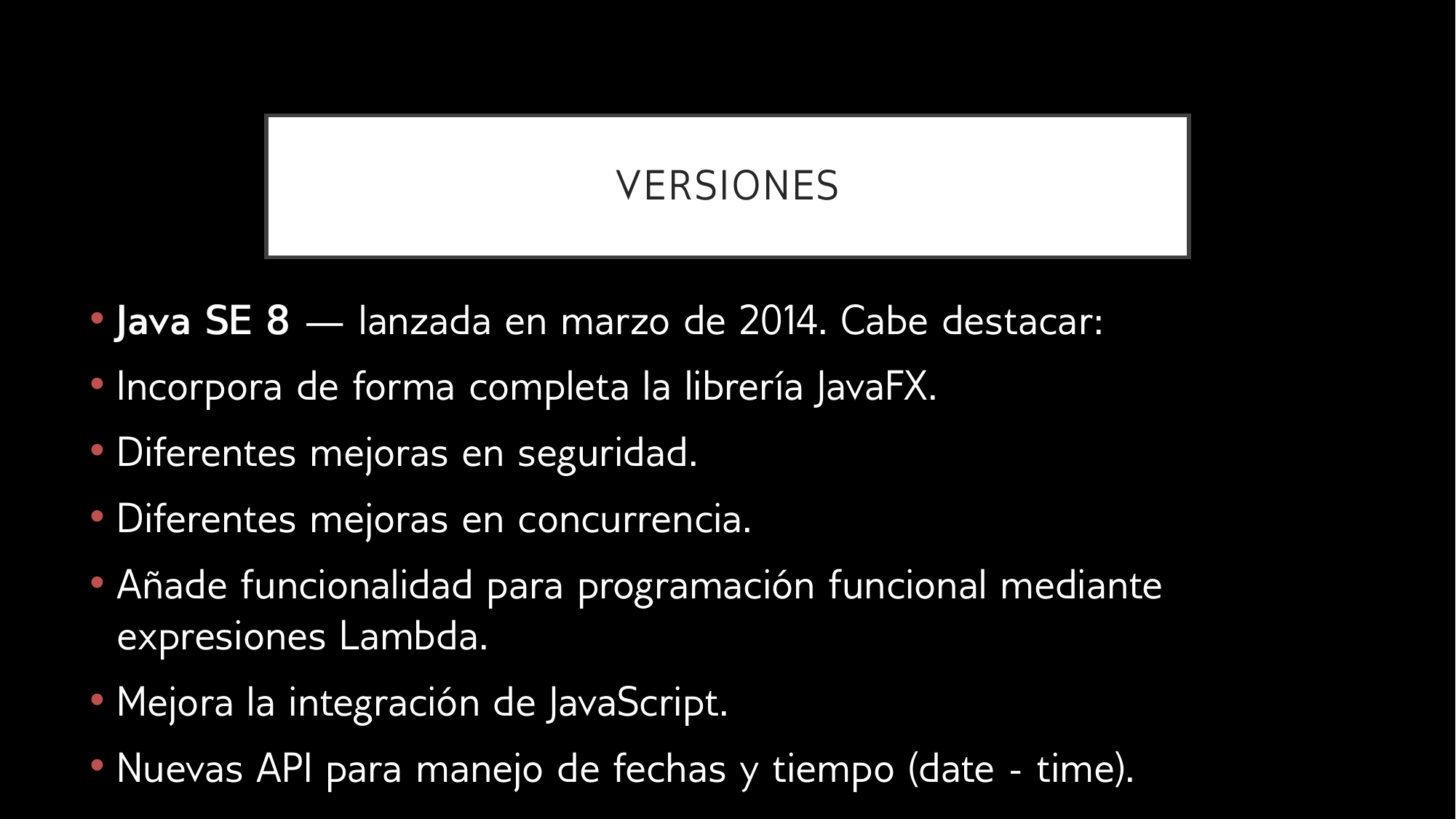

# VERSIONES
Java SE 8 — lanzada en marzo de 2014. Cabe destacar:
Incorpora de forma completa la librería JavaFX.
Diferentes mejoras en seguridad.
Diferentes mejoras en concurrencia.
Añade funcionalidad para programación funcional mediante expresiones Lambda.
Mejora la integración de JavaScript.
Nuevas API para manejo de fechas y tiempo (date - time).